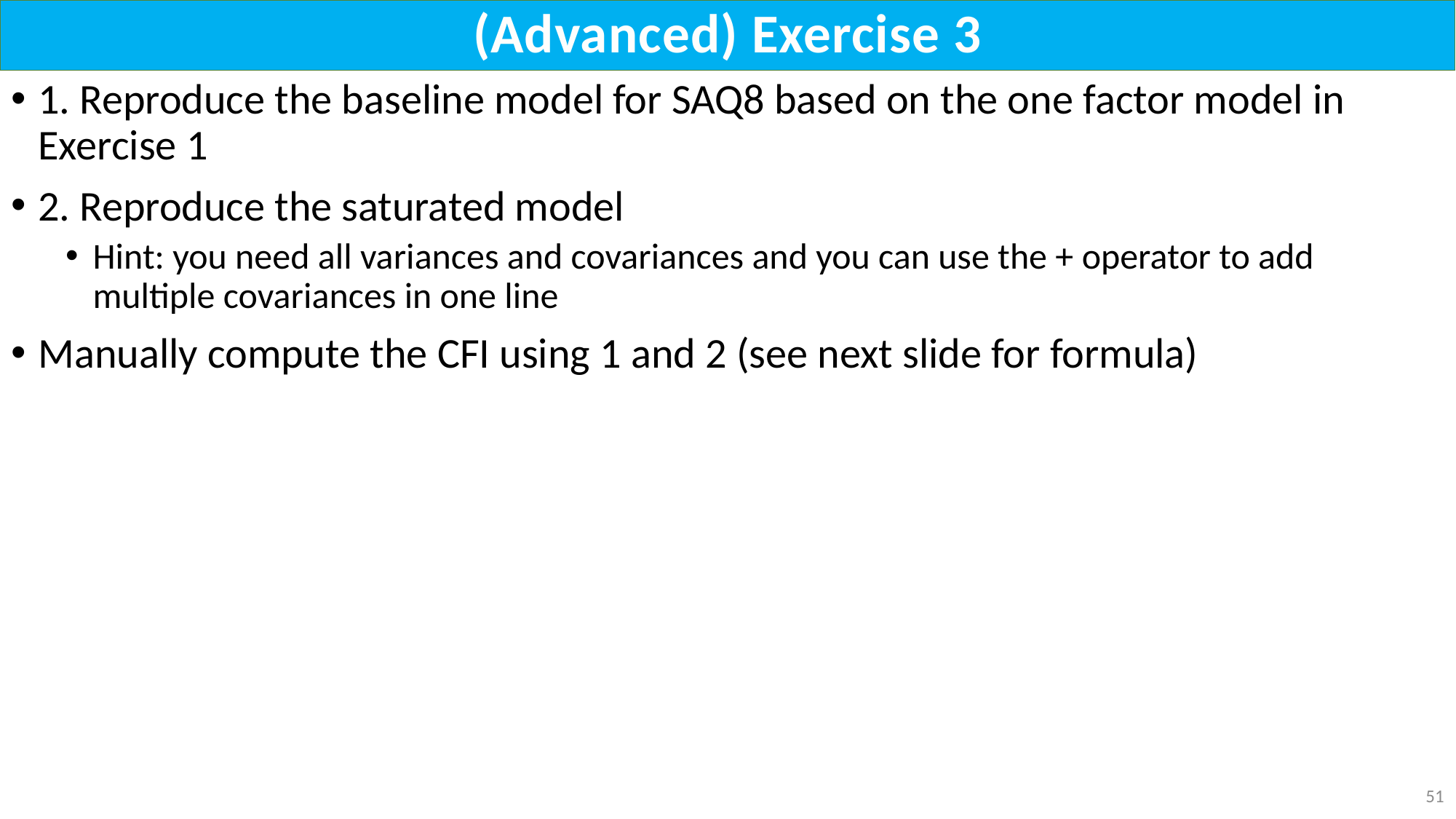

# (Advanced) Exercise 3
1. Reproduce the baseline model for SAQ8 based on the one factor model in Exercise 1
2. Reproduce the saturated model
Hint: you need all variances and covariances and you can use the + operator to add multiple covariances in one line
Manually compute the CFI using 1 and 2 (see next slide for formula)

51